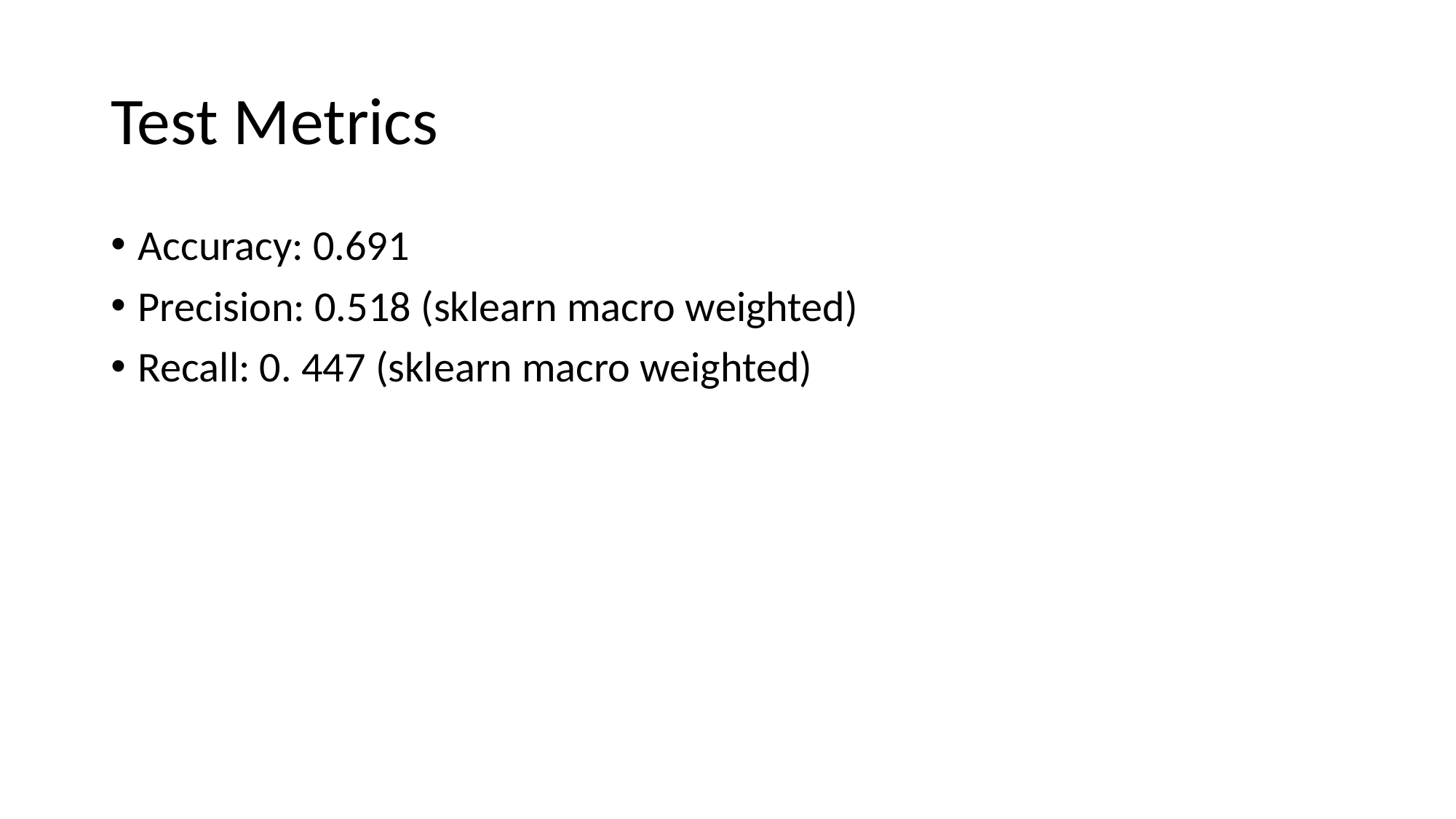

# Test Metrics
Accuracy: 0.691
Precision: 0.518 (sklearn macro weighted)
Recall: 0. 447 (sklearn macro weighted)